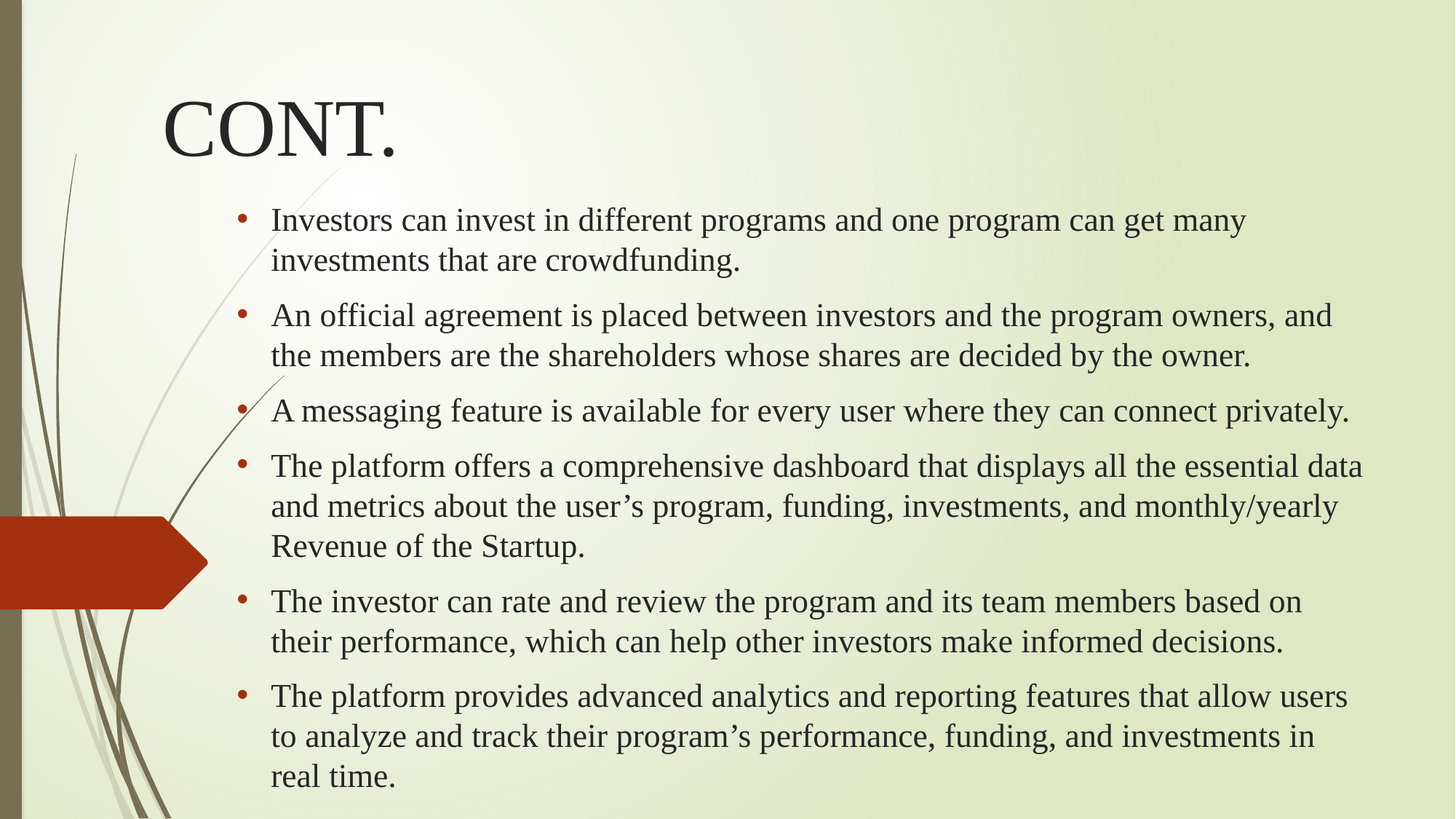

# CONT.
Investors can invest in different programs and one program can get many investments that are crowdfunding.
An official agreement is placed between investors and the program owners, and the members are the shareholders whose shares are decided by the owner.
A messaging feature is available for every user where they can connect privately.
The platform offers a comprehensive dashboard that displays all the essential data and metrics about the user’s program, funding, investments, and monthly/yearly Revenue of the Startup.
The investor can rate and review the program and its team members based on their performance, which can help other investors make informed decisions.
The platform provides advanced analytics and reporting features that allow users to analyze and track their program’s performance, funding, and investments in real time.